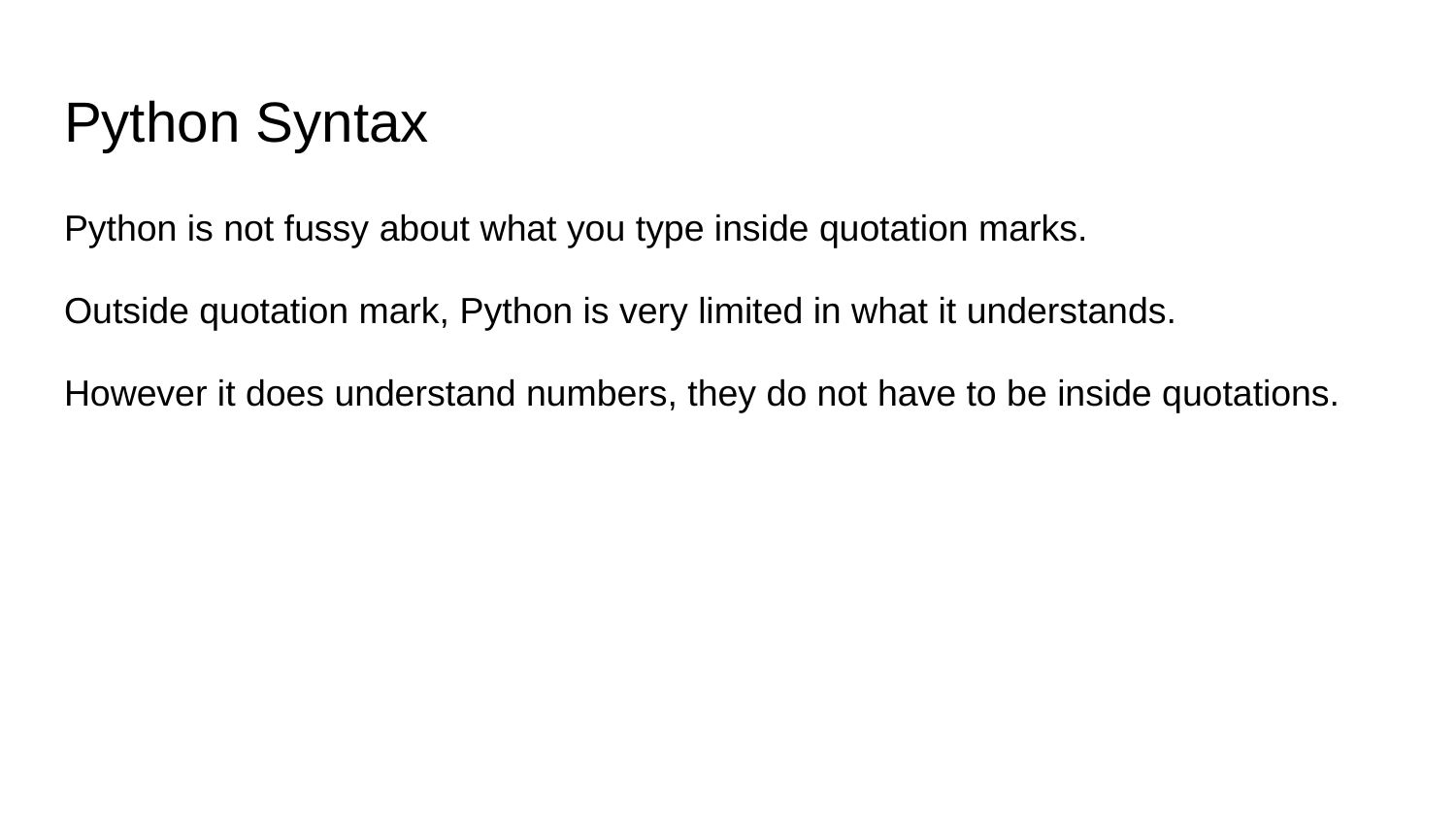

# Python Syntax
Python is not fussy about what you type inside quotation marks.
Outside quotation mark, Python is very limited in what it understands.
However it does understand numbers, they do not have to be inside quotations.